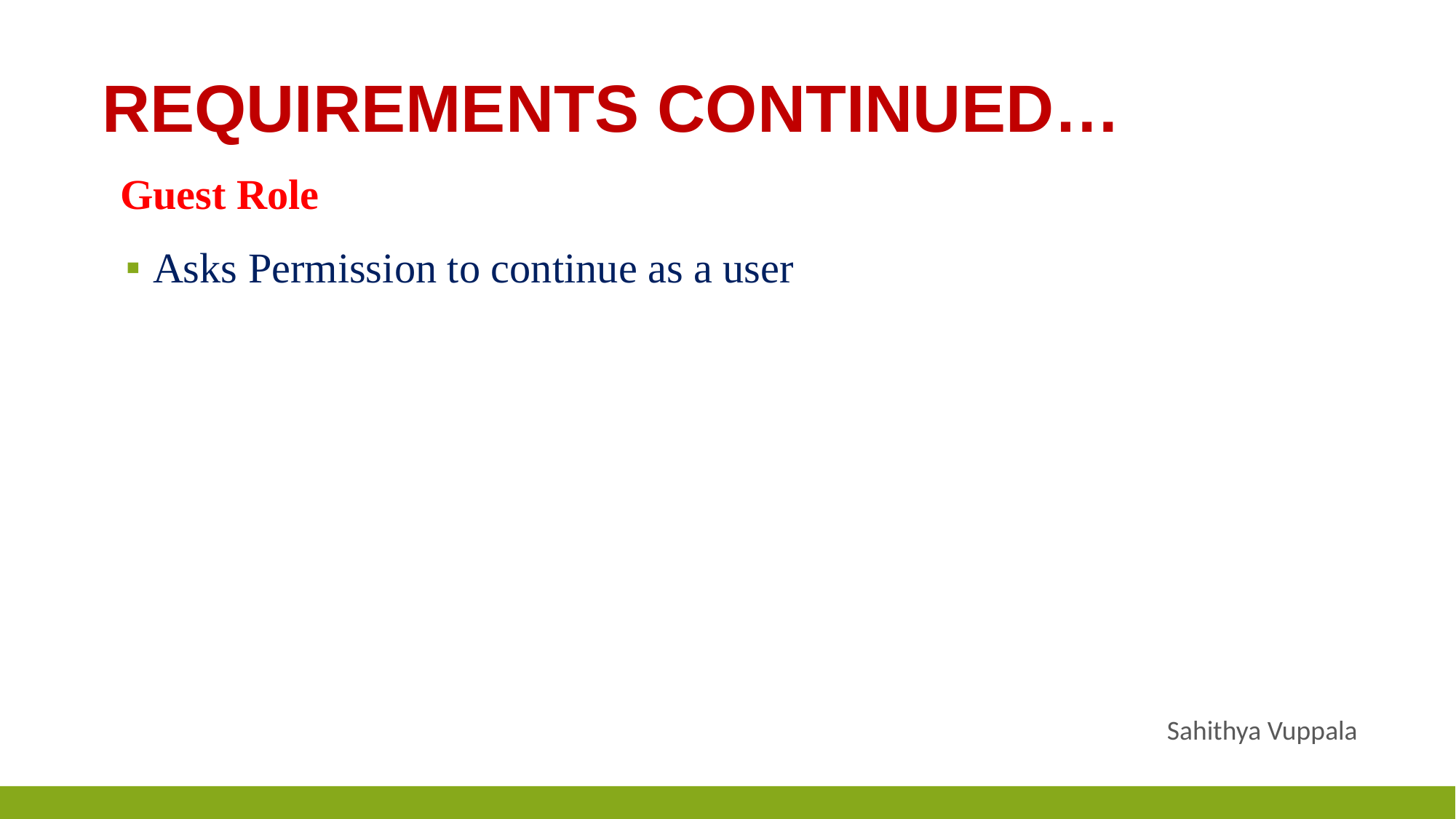

# Requirements continued…
Guest Role
Asks Permission to continue as a user

	                     Sahithya Vuppala